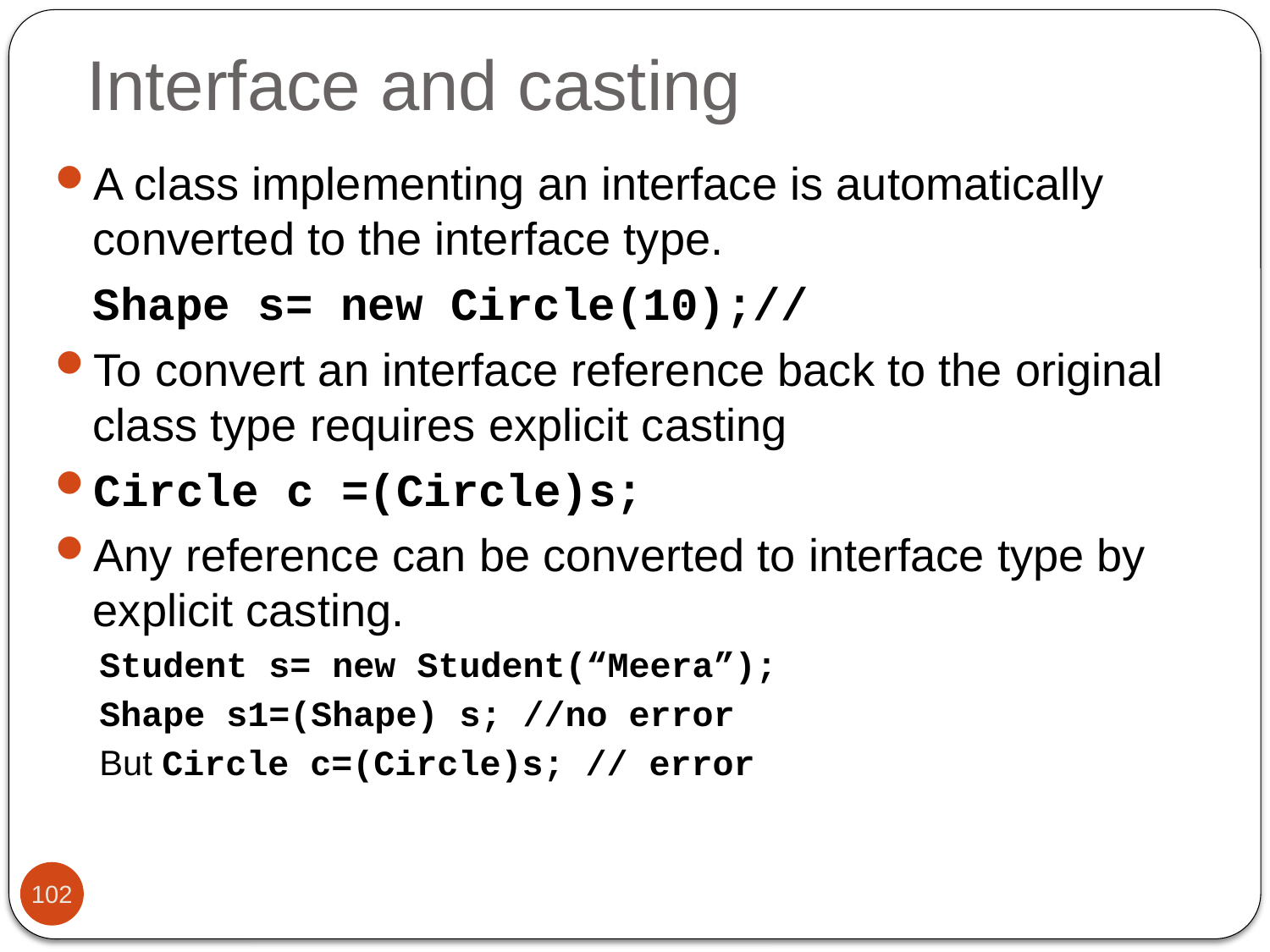

# Interface and casting
A class implementing an interface is automatically converted to the interface type.
	Shape s= new Circle(10);//
To convert an interface reference back to the original class type requires explicit casting
Circle c =(Circle)s;
Any reference can be converted to interface type by explicit casting.
Student s= new Student(“Meera”);
Shape s1=(Shape) s; //no error
But Circle c=(Circle)s; // error
102